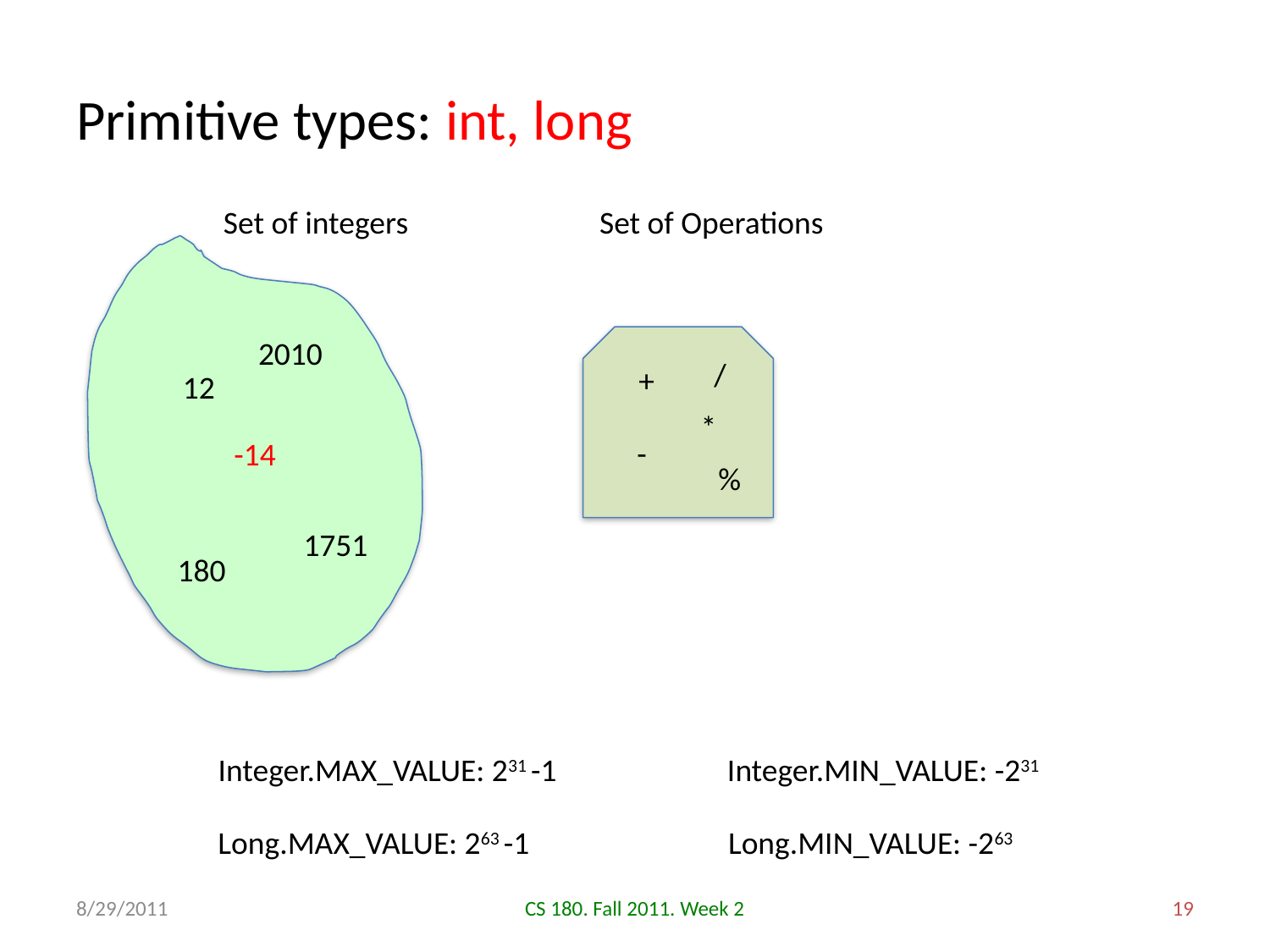

# Primitive types: int, long
Set of integers
Set of Operations
-14
2010

/
+
12
*
-
%
1751
180
Integer.MAX_VALUE: 231 -1
Integer.MIN_VALUE: -231
Long.MAX_VALUE: 263 -1
Long.MIN_VALUE: -263
8/29/2011
CS 180. Fall 2011. Week 2
19